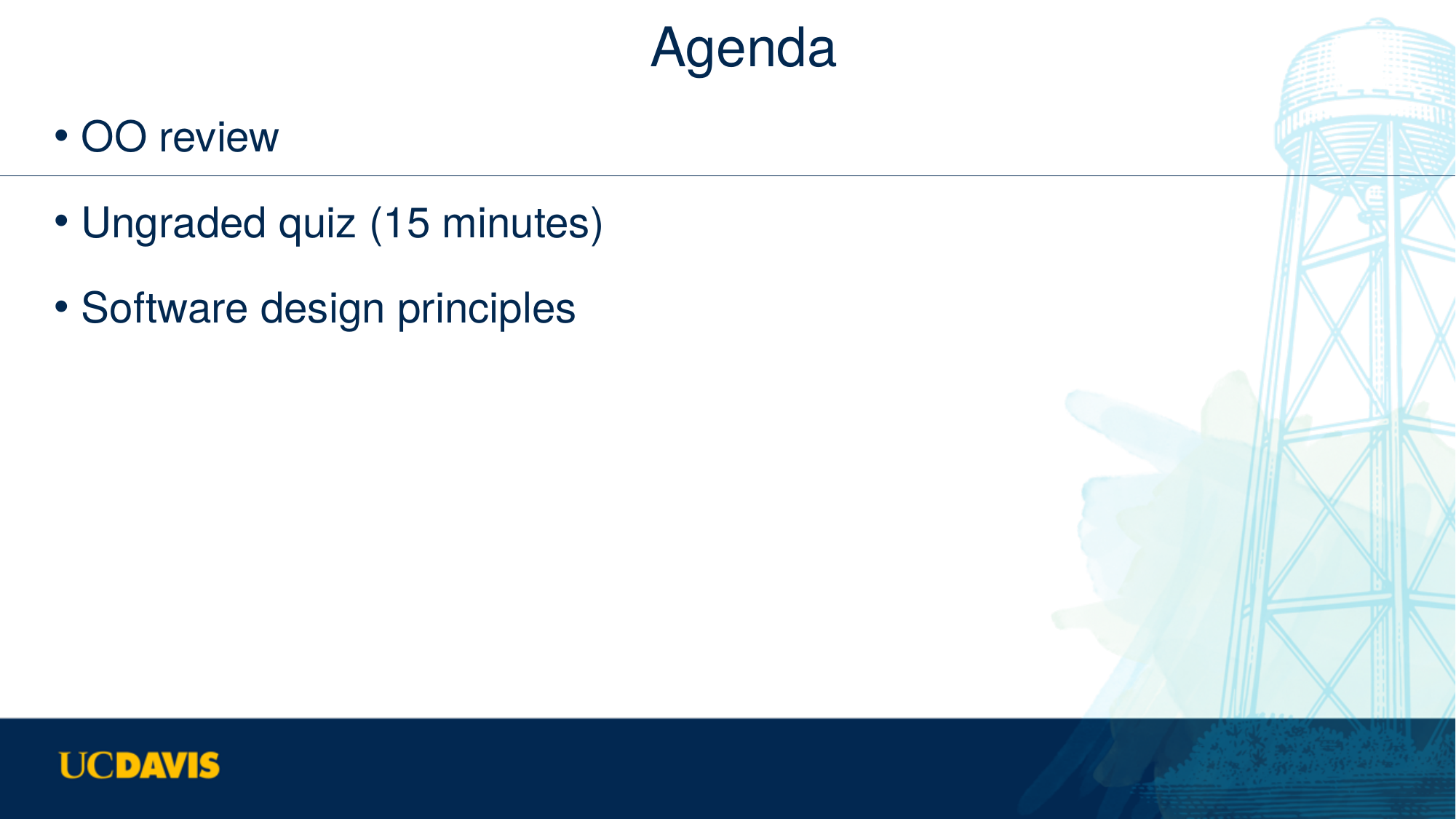

# Agenda
OO review
Ungraded quiz (15 minutes)
Software design principles